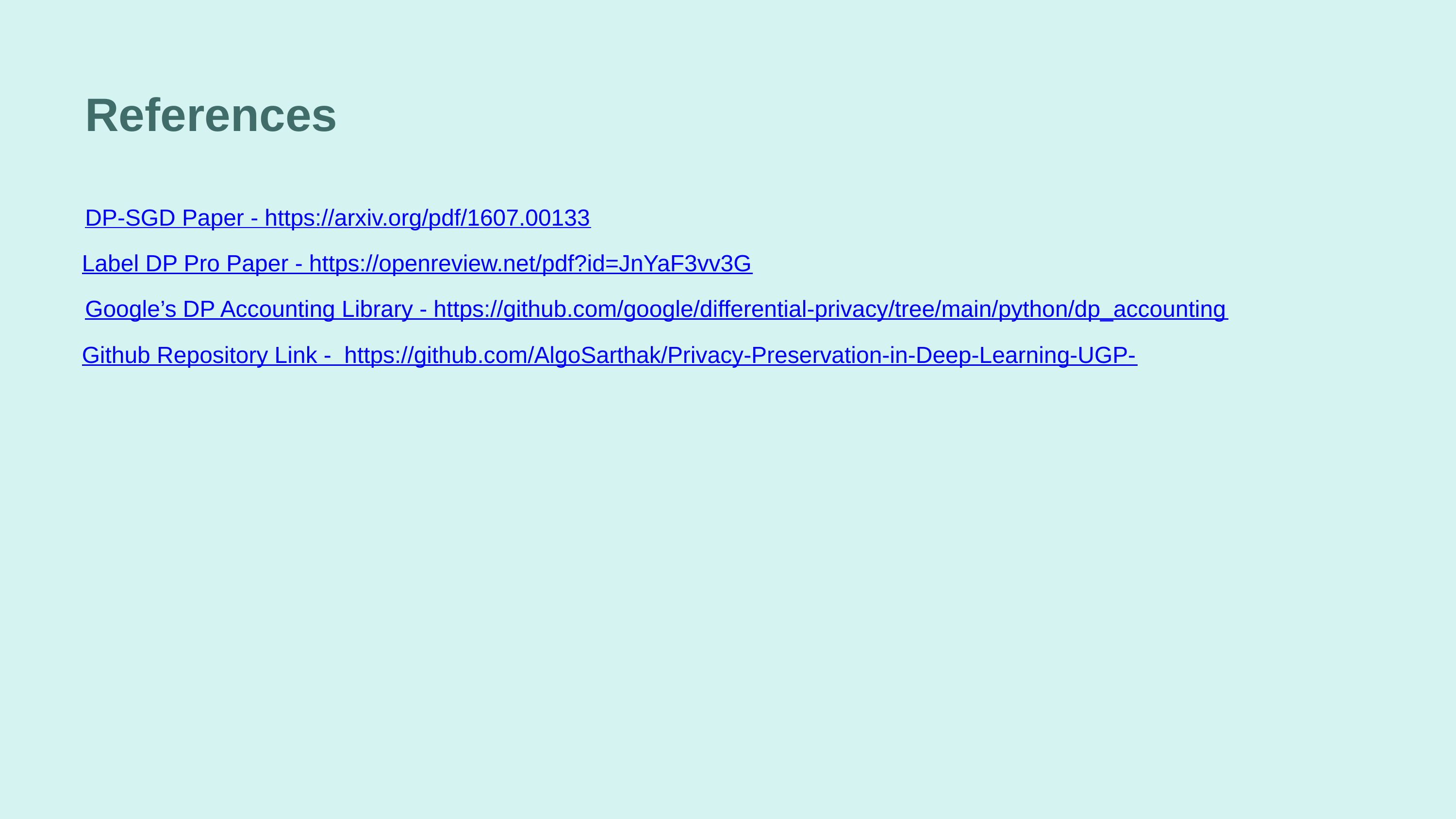

References
DP-SGD Paper - https://arxiv.org/pdf/1607.00133
Label DP Pro Paper - https://openreview.net/pdf?id=JnYaF3vv3G
Google’s DP Accounting Library - https://github.com/google/differential-privacy/tree/main/python/dp_accounting
Github Repository Link -  https://github.com/AlgoSarthak/Privacy-Preservation-in-Deep-Learning-UGP-